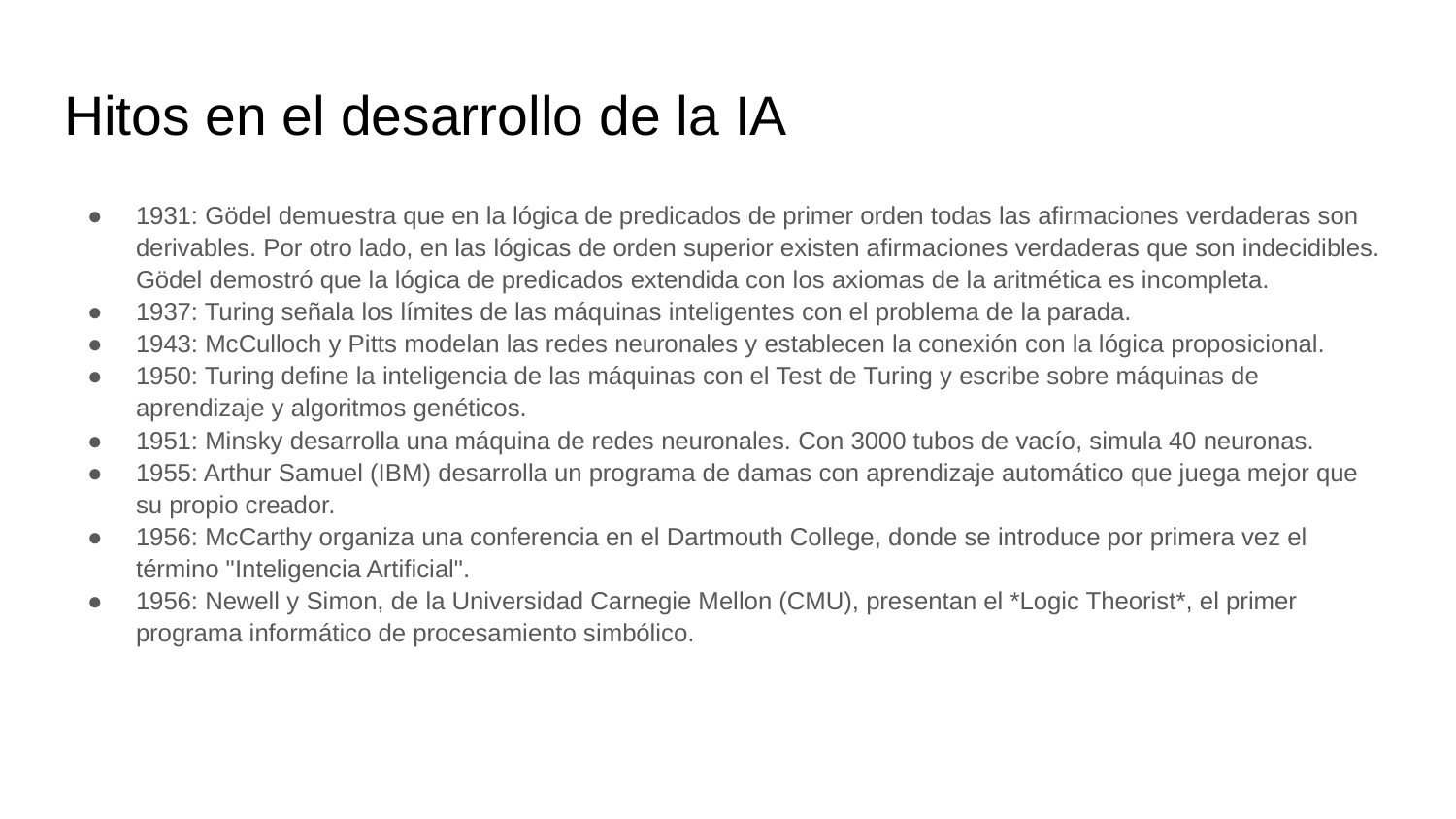

# Hitos en el desarrollo de la IA
1931: Gödel demuestra que en la lógica de predicados de primer orden todas las afirmaciones verdaderas son derivables. Por otro lado, en las lógicas de orden superior existen afirmaciones verdaderas que son indecidibles. Gödel demostró que la lógica de predicados extendida con los axiomas de la aritmética es incompleta.
1937: Turing señala los límites de las máquinas inteligentes con el problema de la parada.
1943: McCulloch y Pitts modelan las redes neuronales y establecen la conexión con la lógica proposicional.
1950: Turing define la inteligencia de las máquinas con el Test de Turing y escribe sobre máquinas de aprendizaje y algoritmos genéticos.
1951: Minsky desarrolla una máquina de redes neuronales. Con 3000 tubos de vacío, simula 40 neuronas.
1955: Arthur Samuel (IBM) desarrolla un programa de damas con aprendizaje automático que juega mejor que su propio creador.
1956: McCarthy organiza una conferencia en el Dartmouth College, donde se introduce por primera vez el término "Inteligencia Artificial".
1956: Newell y Simon, de la Universidad Carnegie Mellon (CMU), presentan el *Logic Theorist*, el primer programa informático de procesamiento simbólico.